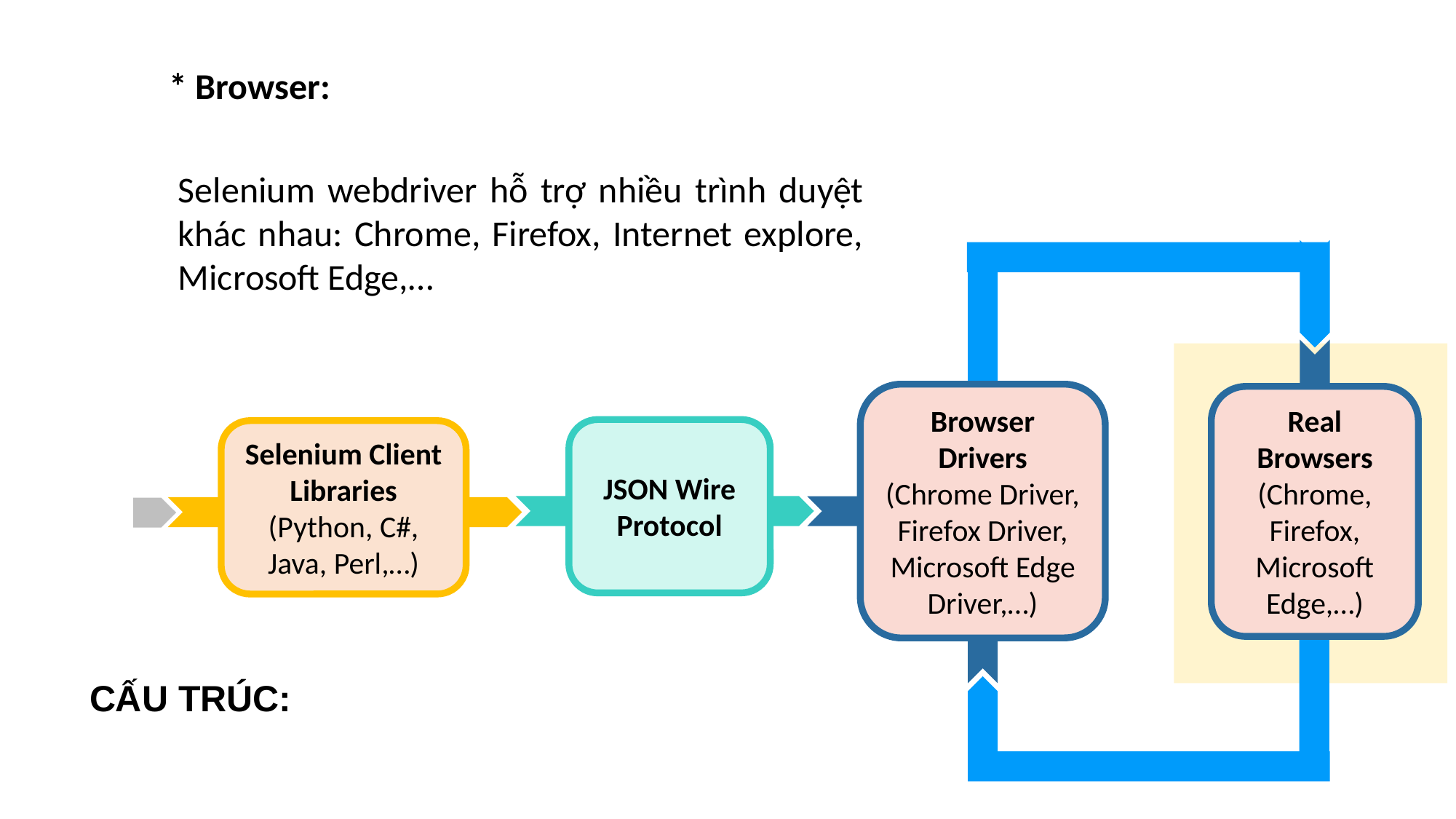

* Browser:
Selenium webdriver hỗ trợ nhiều trình duyệt khác nhau: Chrome, Firefox, Internet explore, Microsoft Edge,…

Browser Drivers
(Chrome Driver, Firefox Driver, Microsoft Edge Driver,…)
Real Browsers
(Chrome, Firefox, Microsoft Edge,…)

JSON Wire Protocol

Selenium Client Libraries
(Python, C#, Java, Perl,…)

CẤU TRÚC: